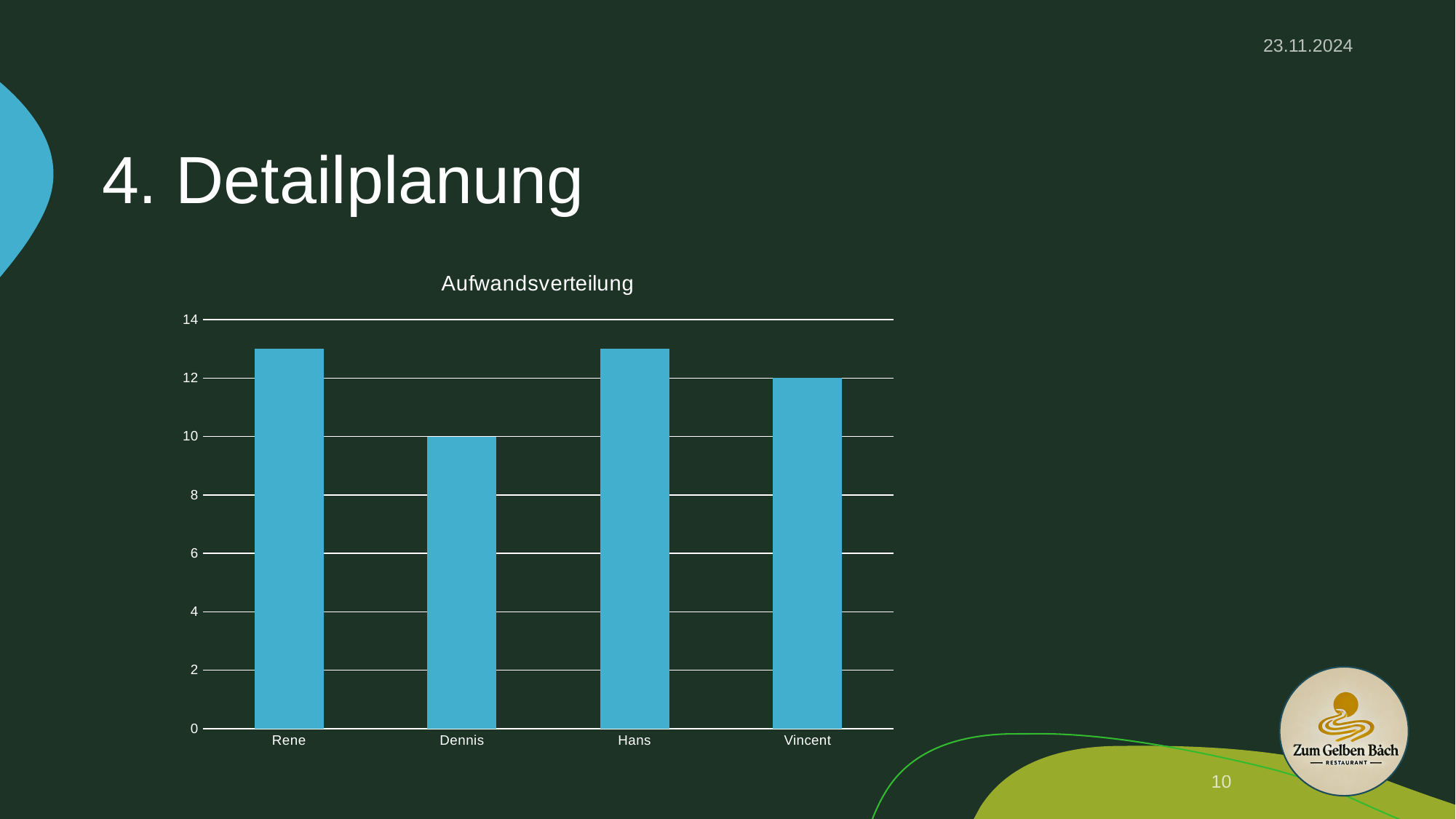

23.11.2024
# 4. Detailplanung

### Chart: Aufwandsverteilung

| Category |  |
|---|---|
| Rene | 13.0 |
| Dennis | 10.0 |
| Hans | 13.0 |
| Vincent | 12.0 |
10